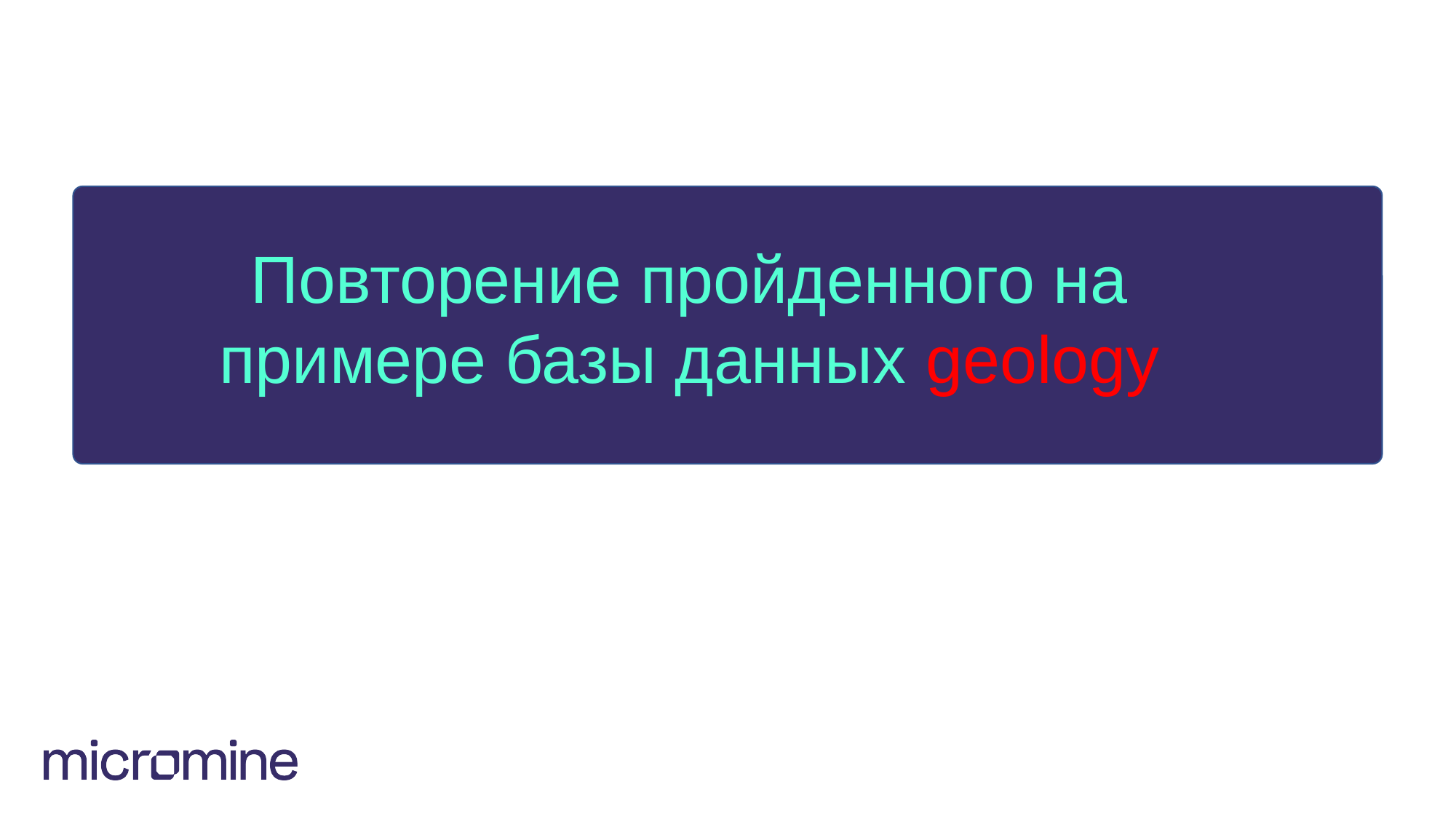

#

Повторение пройденного на примере базы данных geology